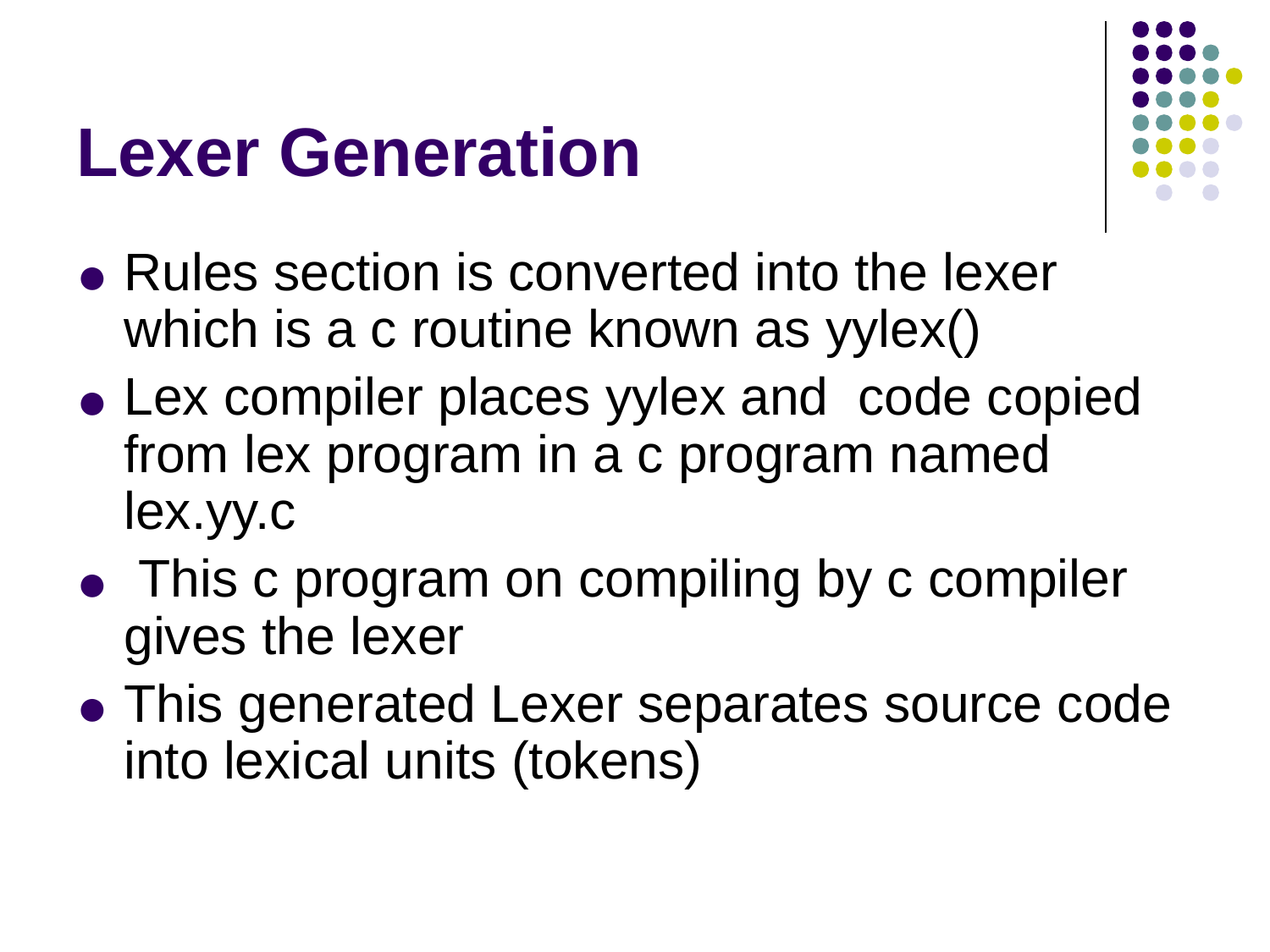

# Lexer Generation
Rules section is converted into the lexer which is a c routine known as yylex()
Lex compiler places yylex and  code copied from lex program in a c program named lex.yy.c
 This c program on compiling by c compiler gives the lexer
This generated Lexer separates source code into lexical units (tokens)